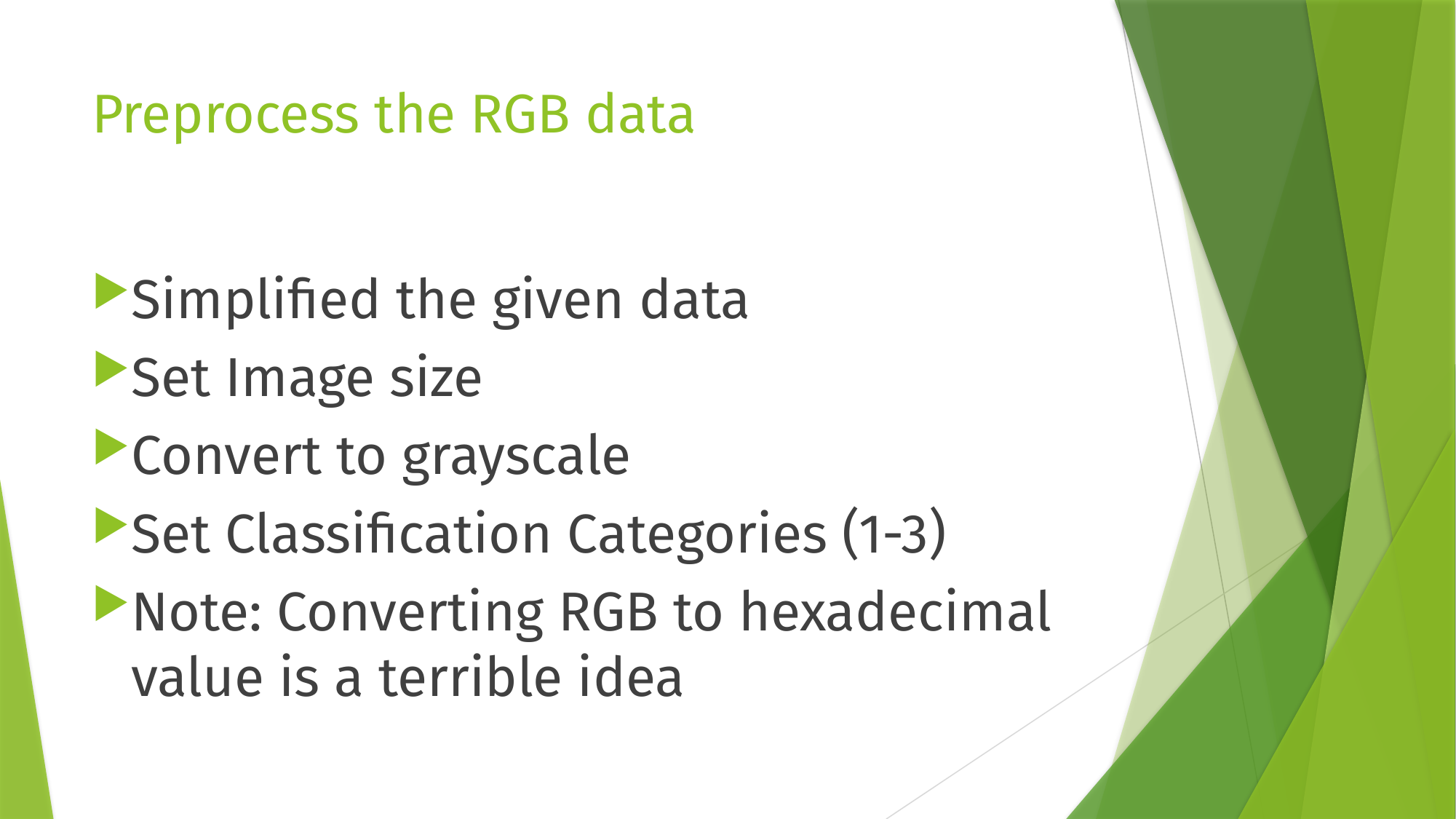

# Preprocess the RGB data
Simplified the given data
Set Image size
Convert to grayscale
Set Classification Categories (1-3)
Note: Converting RGB to hexadecimal value is a terrible idea